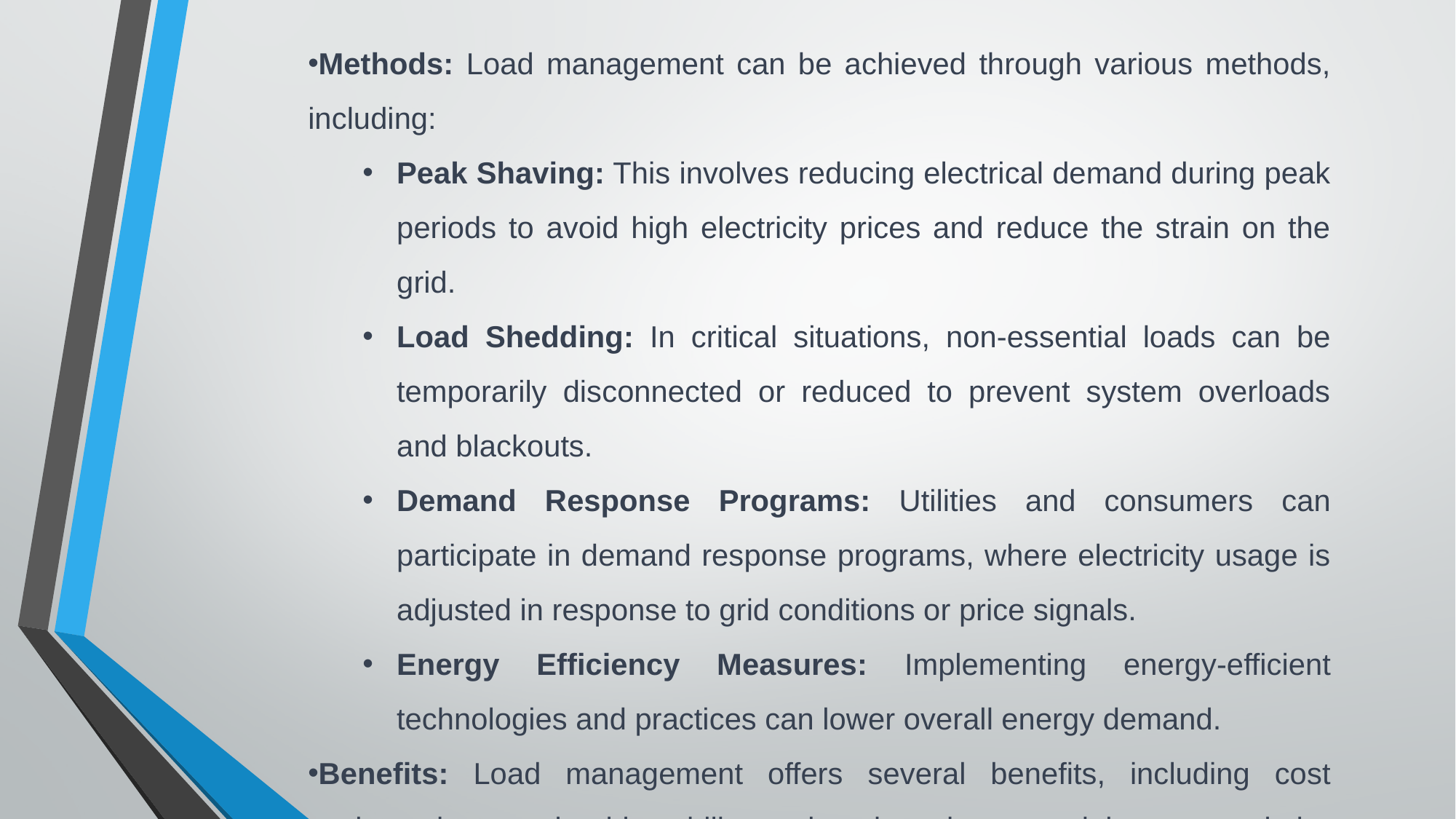

Methods: Load management can be achieved through various methods, including:
Peak Shaving: This involves reducing electrical demand during peak periods to avoid high electricity prices and reduce the strain on the grid.
Load Shedding: In critical situations, non-essential loads can be temporarily disconnected or reduced to prevent system overloads and blackouts.
Demand Response Programs: Utilities and consumers can participate in demand response programs, where electricity usage is adjusted in response to grid conditions or price signals.
Energy Efficiency Measures: Implementing energy-efficient technologies and practices can lower overall energy demand.
Benefits: Load management offers several benefits, including cost savings, improved grid stability, reduced environmental impact, and the ability to defer or avoid costly infrastructure upgrades.